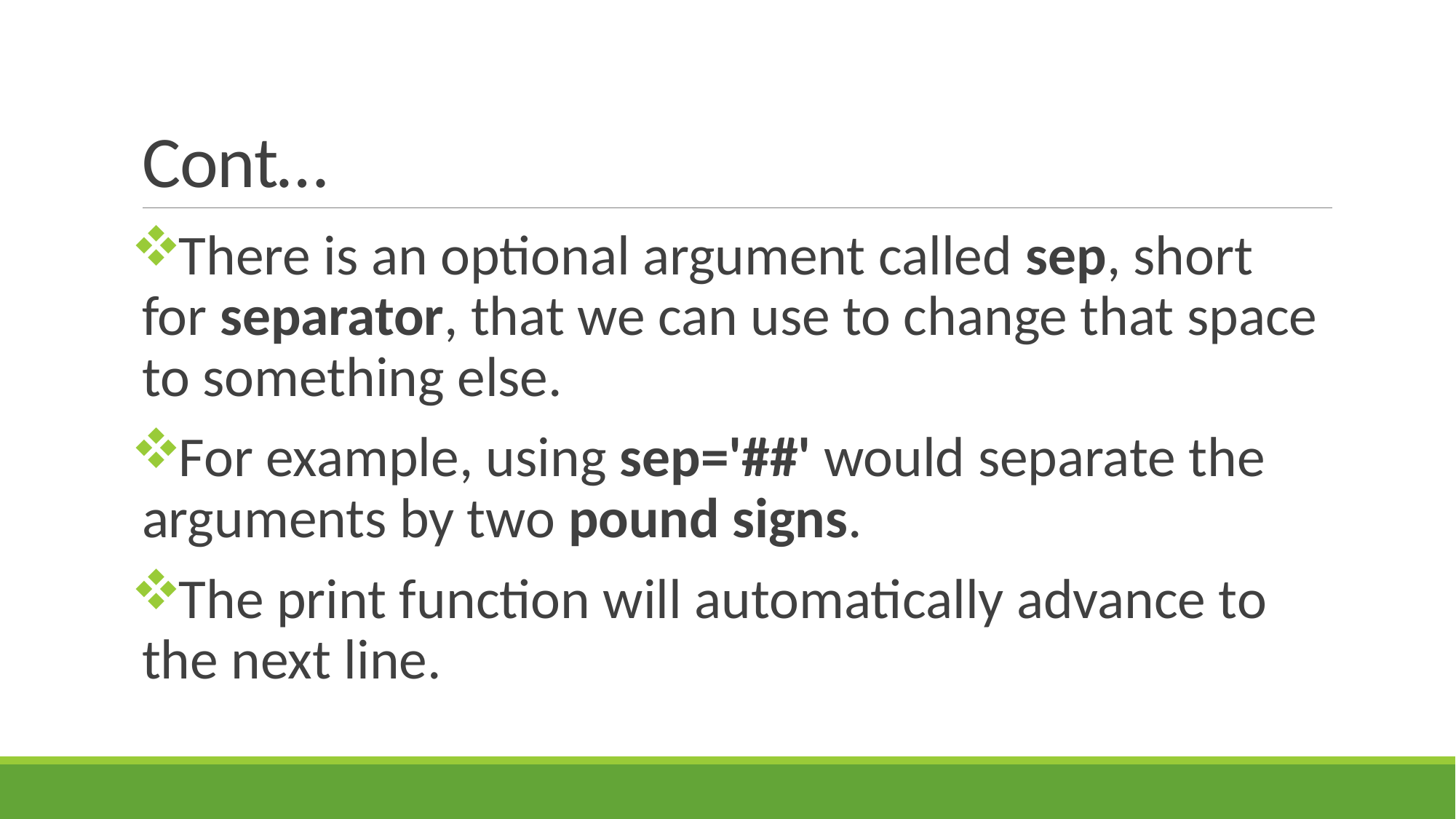

# Cont…
There is an optional argument called sep, short for separator, that we can use to change that space to something else.
For example, using sep='##' would separate the arguments by two pound signs.
The print function will automatically advance to the next line.